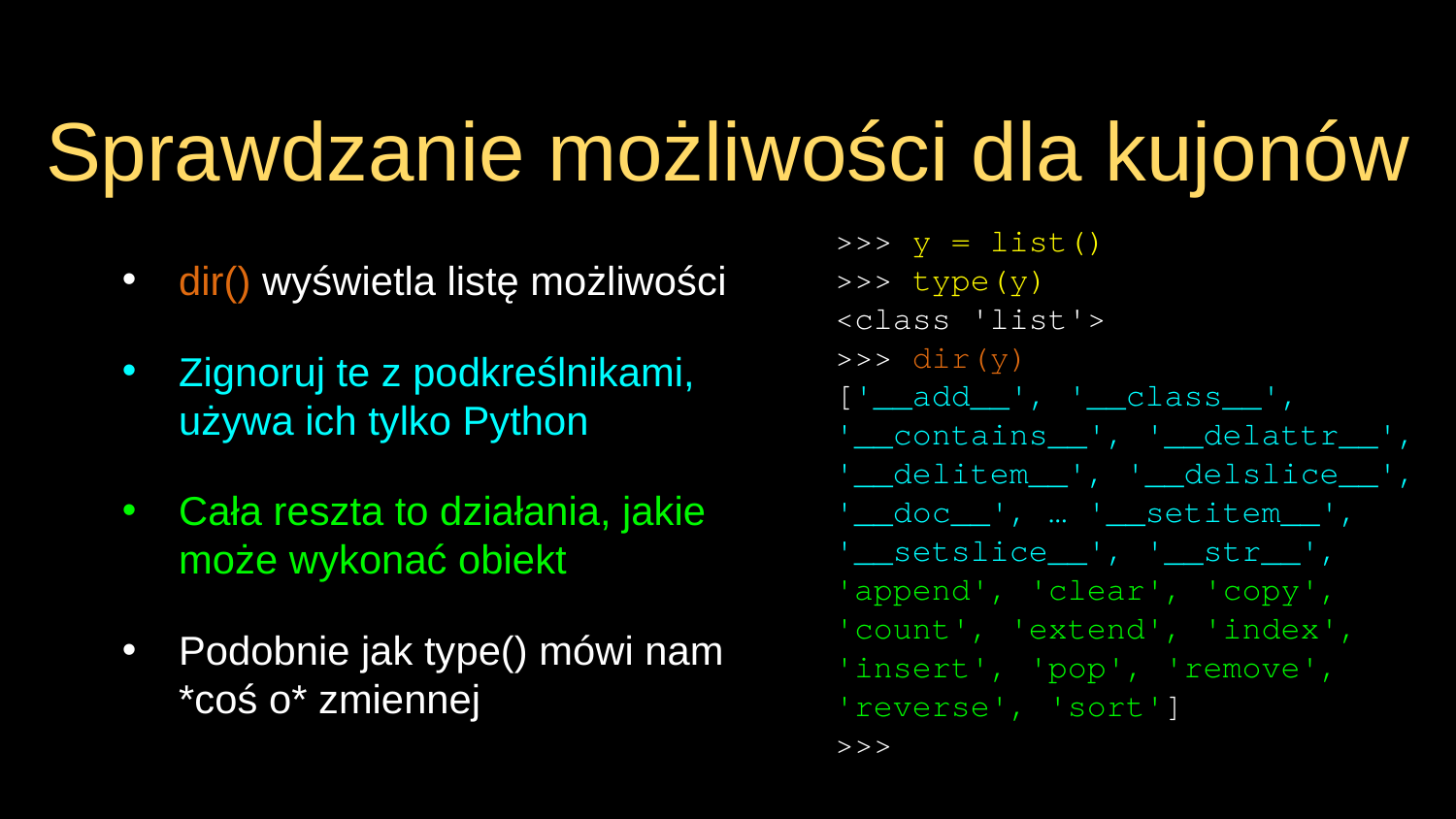

# Sprawdzanie możliwości dla kujonów
dir() wyświetla listę możliwości
Zignoruj te z podkreślnikami, używa ich tylko Python
Cała reszta to działania, jakie może wykonać obiekt
Podobnie jak type() mówi nam *coś o* zmiennej
>>> y = list()
>>> type(y)
<class 'list'>
>>> dir(y)
['__add__', '__class__', '__contains__', '__delattr__', '__delitem__', '__delslice__', '__doc__', … '__setitem__', '__setslice__', '__str__', 'append', 'clear', 'copy', 'count', 'extend', 'index', 'insert', 'pop', 'remove', 'reverse', 'sort']
>>>